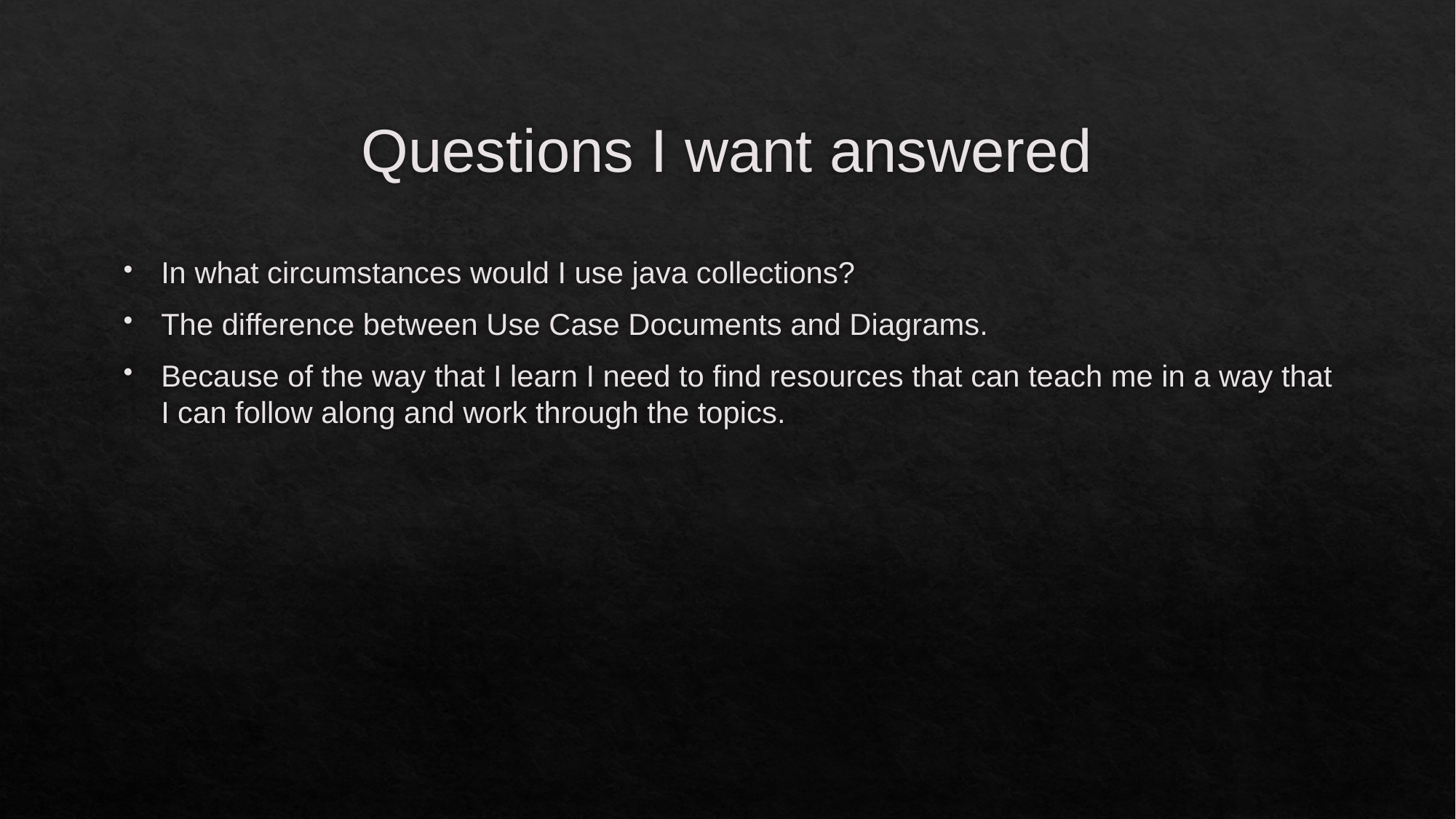

# Questions I want answered
In what circumstances would I use java collections?
The difference between Use Case Documents and Diagrams.
Because of the way that I learn I need to find resources that can teach me in a way that I can follow along and work through the topics.